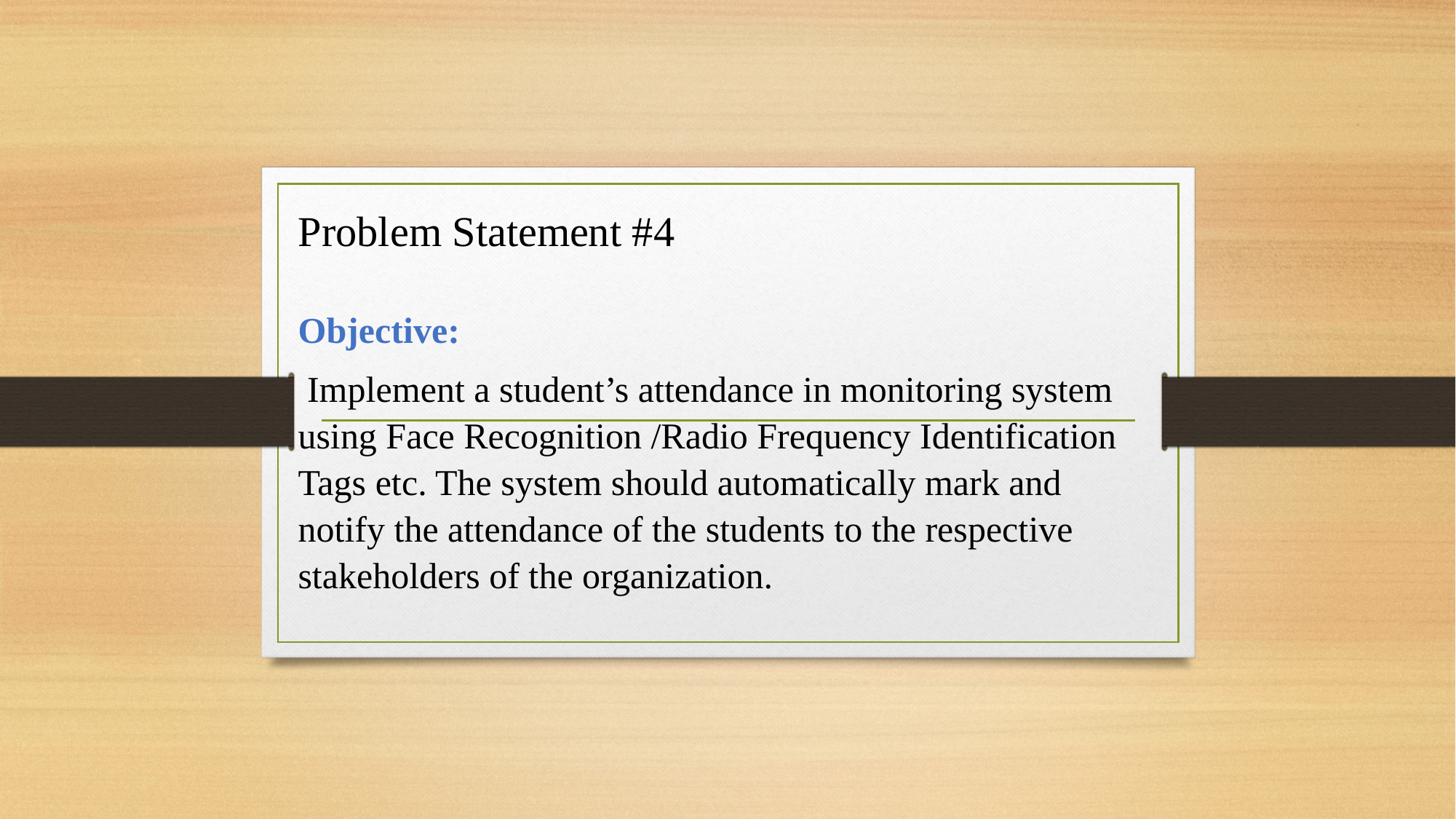

Problem Statement #4
Objective:
 Implement a student’s attendance in monitoring system using Face Recognition /Radio Frequency Identification Tags etc. The system should automatically mark and notify the attendance of the students to the respective stakeholders of the organization.